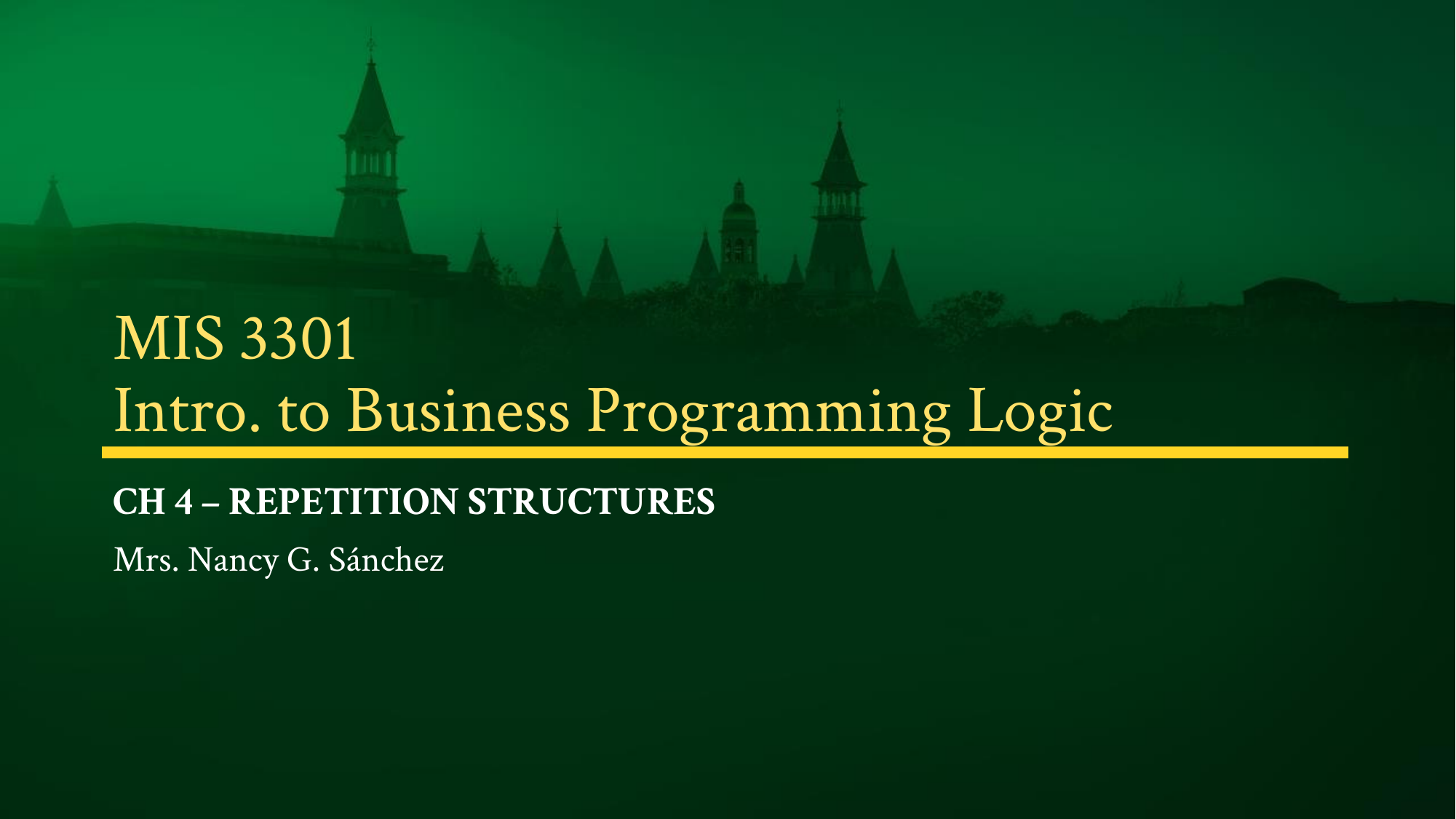

# MIS 3301 Intro. to Business Programming Logic
Ch 4 – Repetition Structures
Mrs. Nancy G. Sánchez